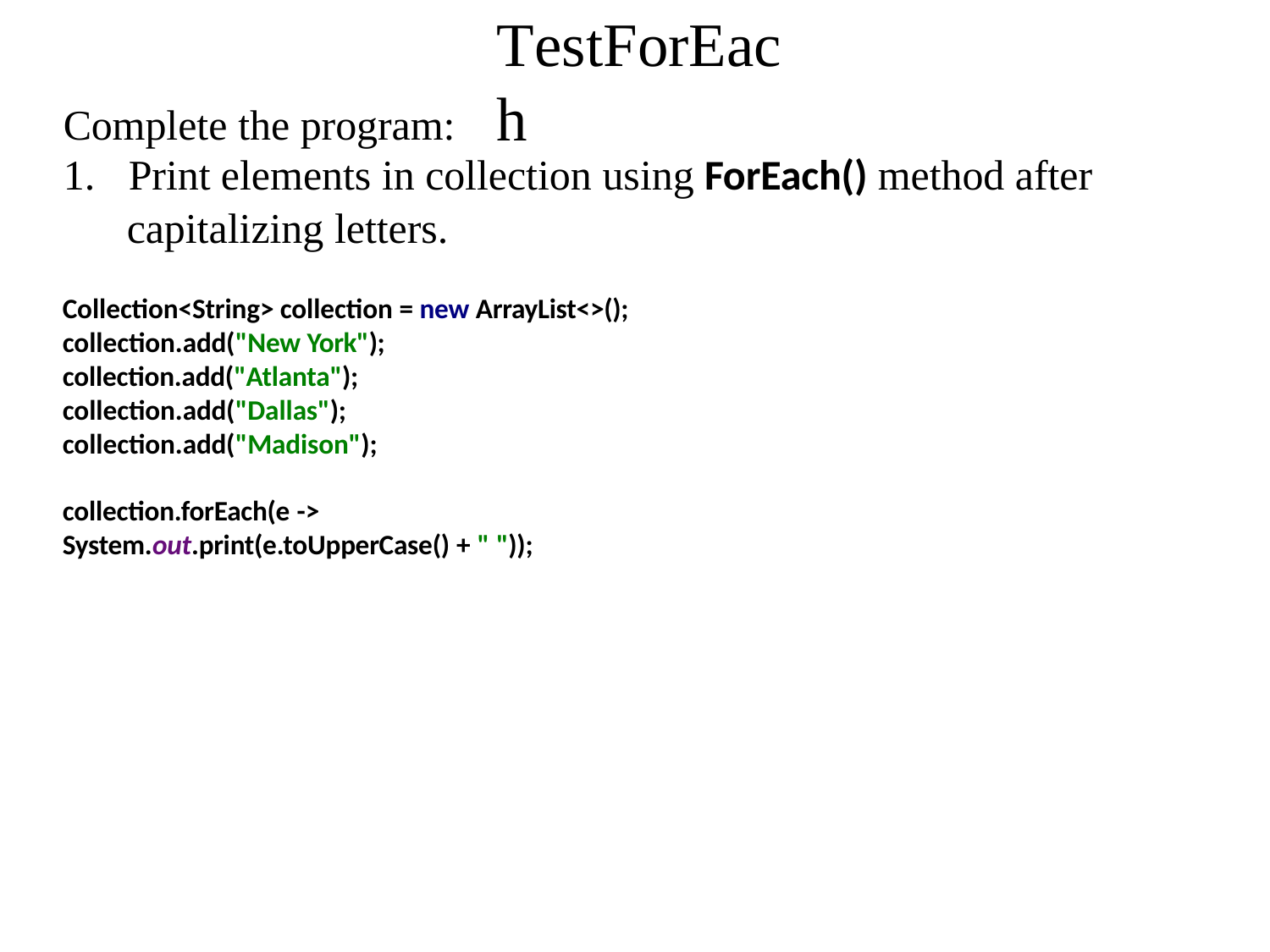

# TestForEach
Complete the program:
1.	Print elements in collection using ForEach() method after
capitalizing letters.
Collection<String> collection = new ArrayList<>();  collection.add("New York");  collection.add("Atlanta");  collection.add("Dallas");  collection.add("Madison");

collection.forEach(e -> System.out.print(e.toUpperCase() + " "));